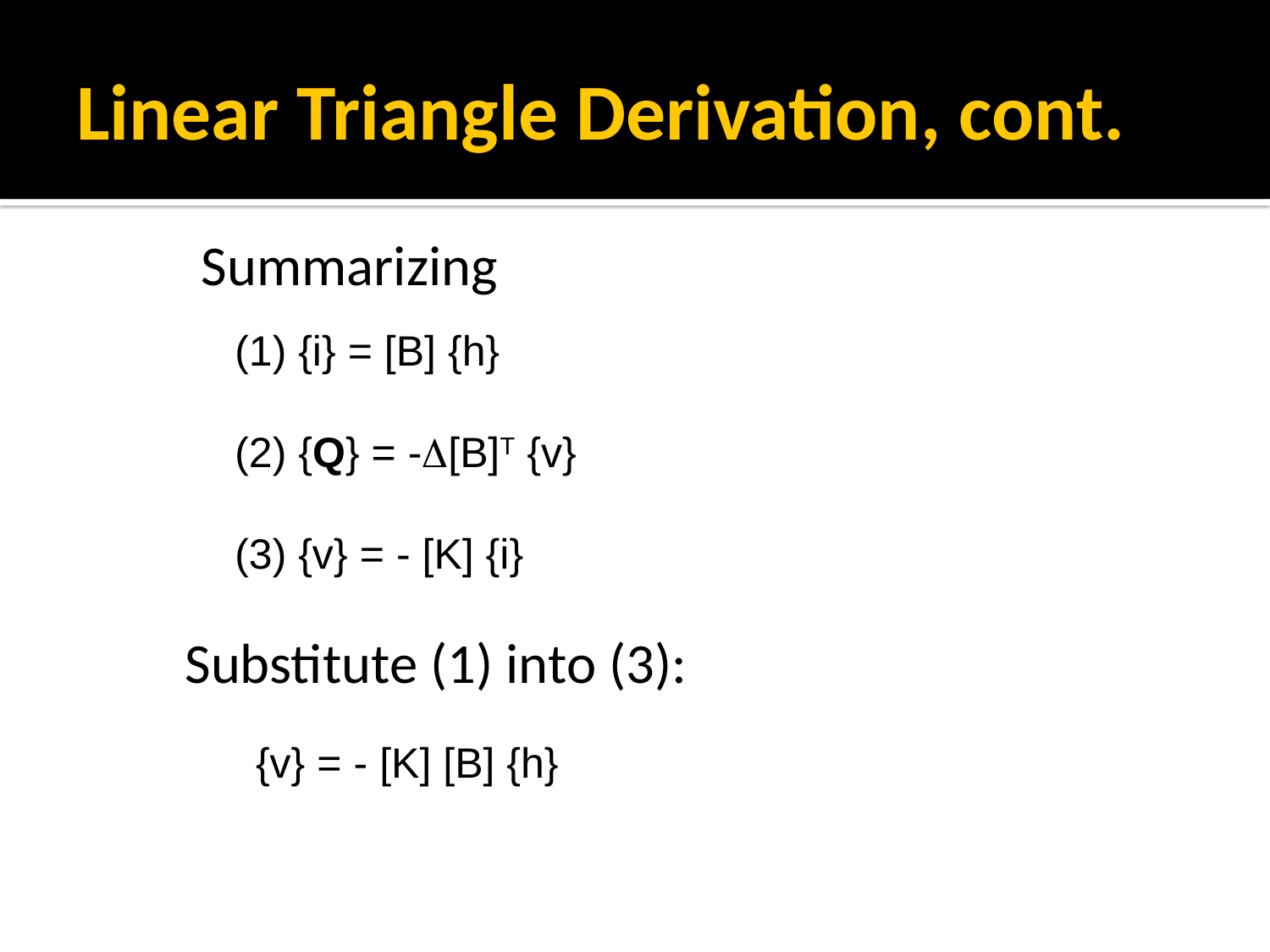

# Linear Triangle Derivation, cont.
Summarizing
(1) {i} = [B] {h}

(2) {Q} = -Δ[B]T {v}

(3) {v} = - [K] {i}

Substitute (1) into (3):
{v} = - [K] [B] {h}